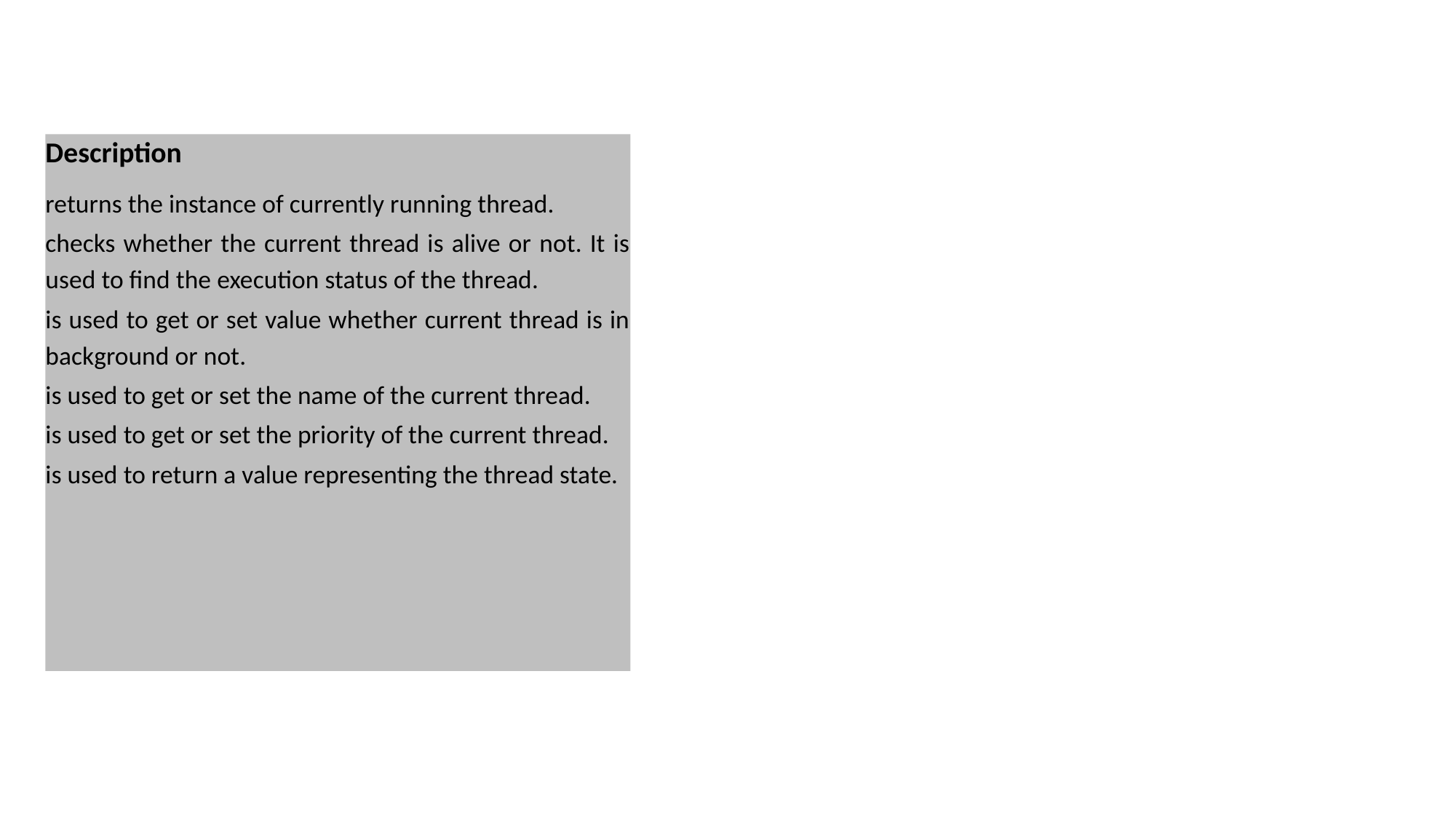

Description
returns the instance of currently running thread.
checks whether the current thread is alive or not. It is used to find the execution status of the thread.
is used to get or set value whether current thread is in background or not.
is used to get or set the name of the current thread.
is used to get or set the priority of the current thread.
is used to return a value representing the thread state.